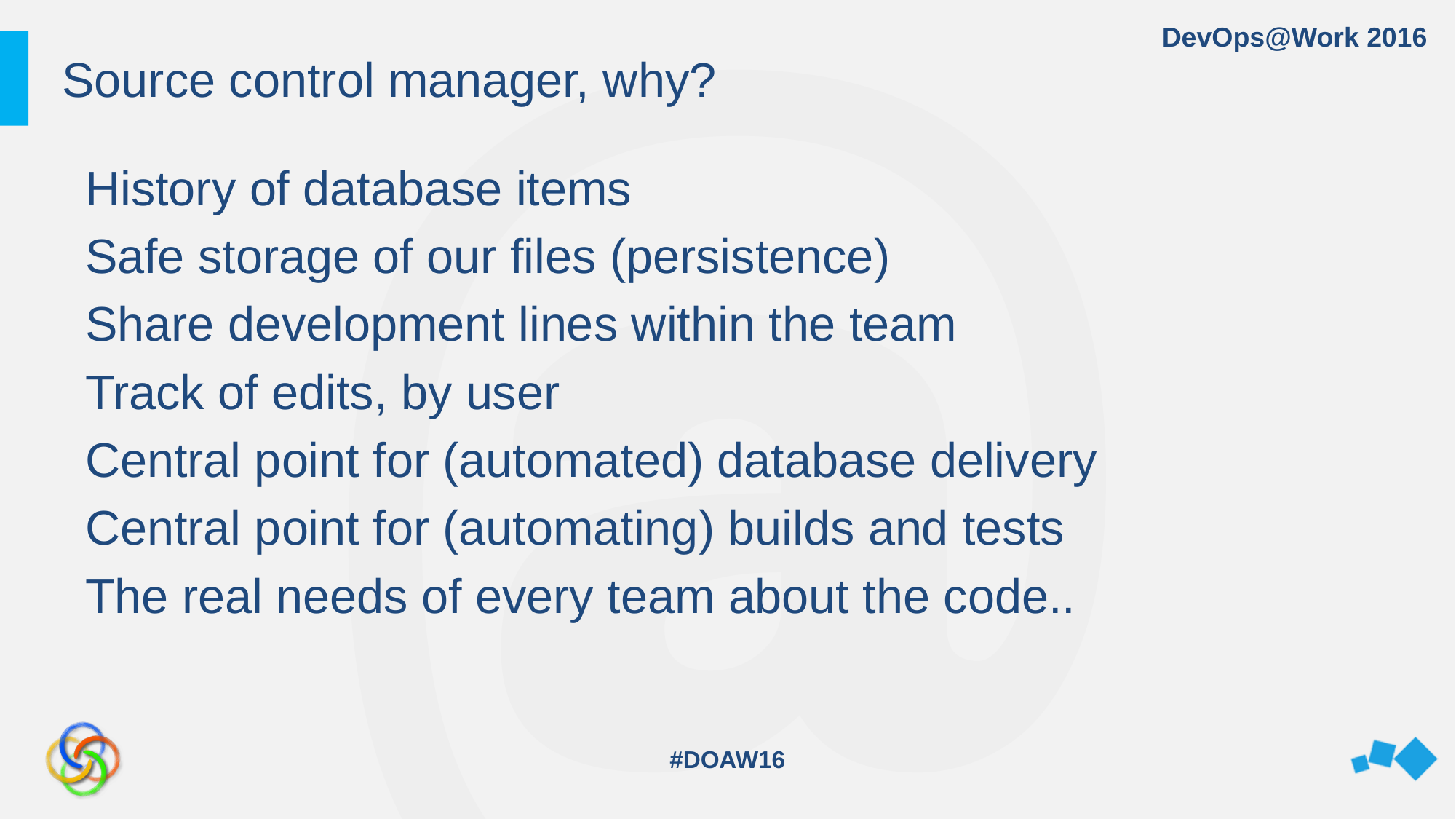

# Source control manager, why?
History of database items
Safe storage of our files (persistence)
Share development lines within the team
Track of edits, by user
Central point for (automated) database delivery
Central point for (automating) builds and tests
The real needs of every team about the code..